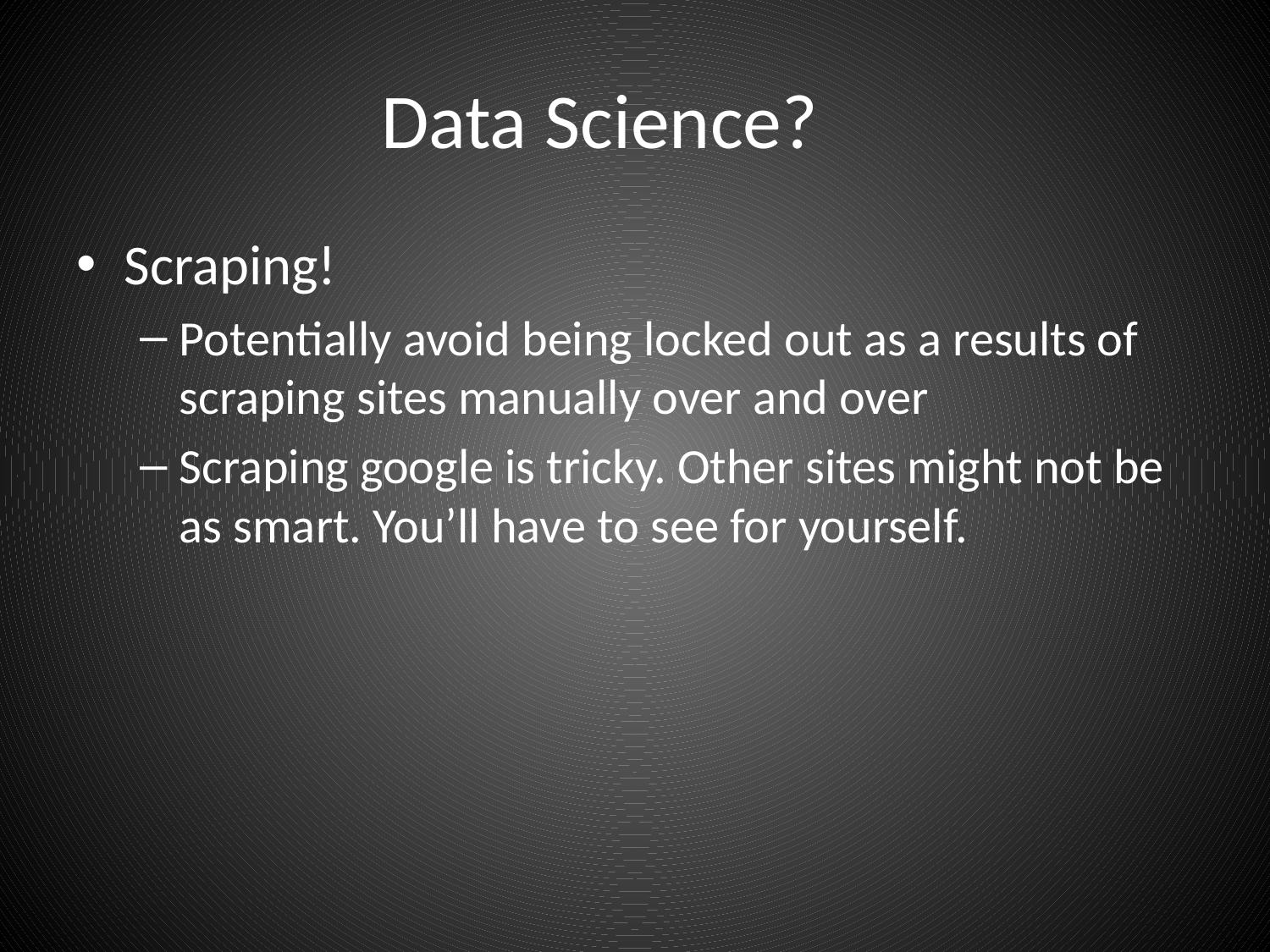

# Data Science?
Scraping!
Potentially avoid being locked out as a results of scraping sites manually over and over
Scraping google is tricky. Other sites might not be as smart. You’ll have to see for yourself.